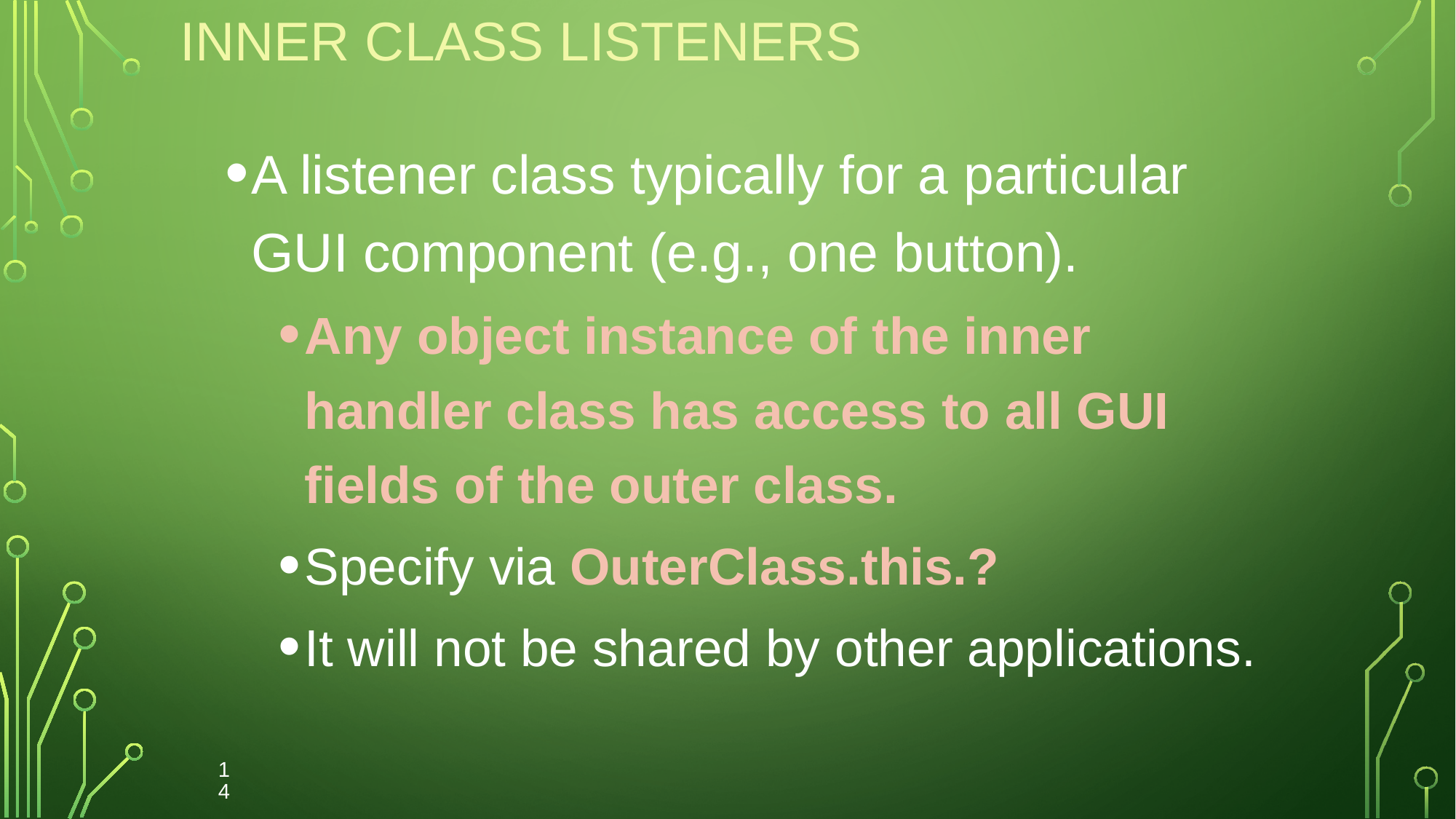

# Inner Class Listeners
A listener class typically for a particular GUI component (e.g., one button).
Any object instance of the inner handler class has access to all GUI fields of the outer class.
Specify via OuterClass.this.?
It will not be shared by other applications.
14